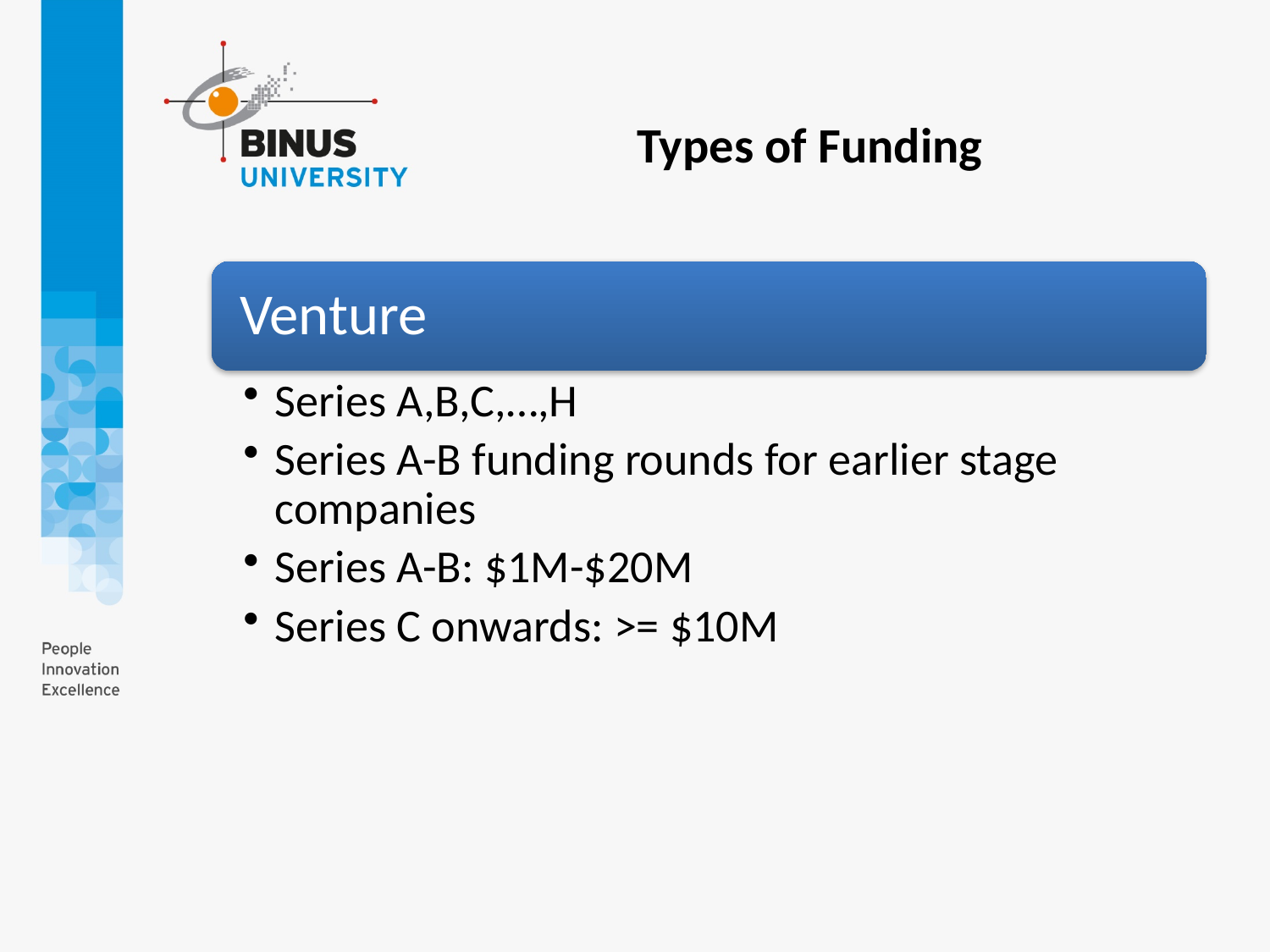

Types of Funding
Venture
Series A,B,C,…,H
Series A-B funding rounds for earlier stage companies
Series A-B: $1M-$20M
Series C onwards: >= $10M